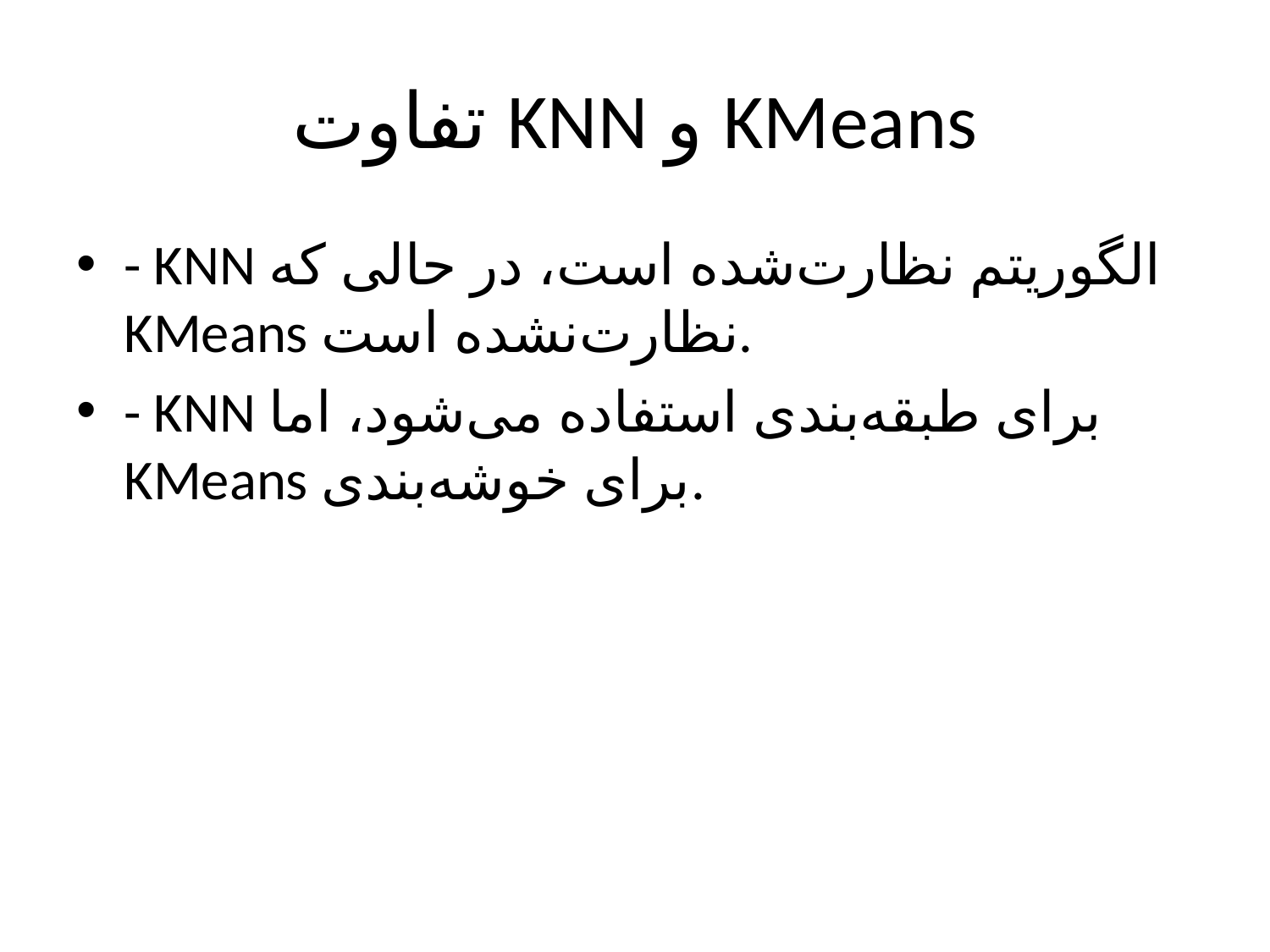

# تفاوت KNN و KMeans
- KNN الگوریتم نظارت‌شده است، در حالی که KMeans نظارت‌نشده است.
- KNN برای طبقه‌بندی استفاده می‌شود، اما KMeans برای خوشه‌بندی.